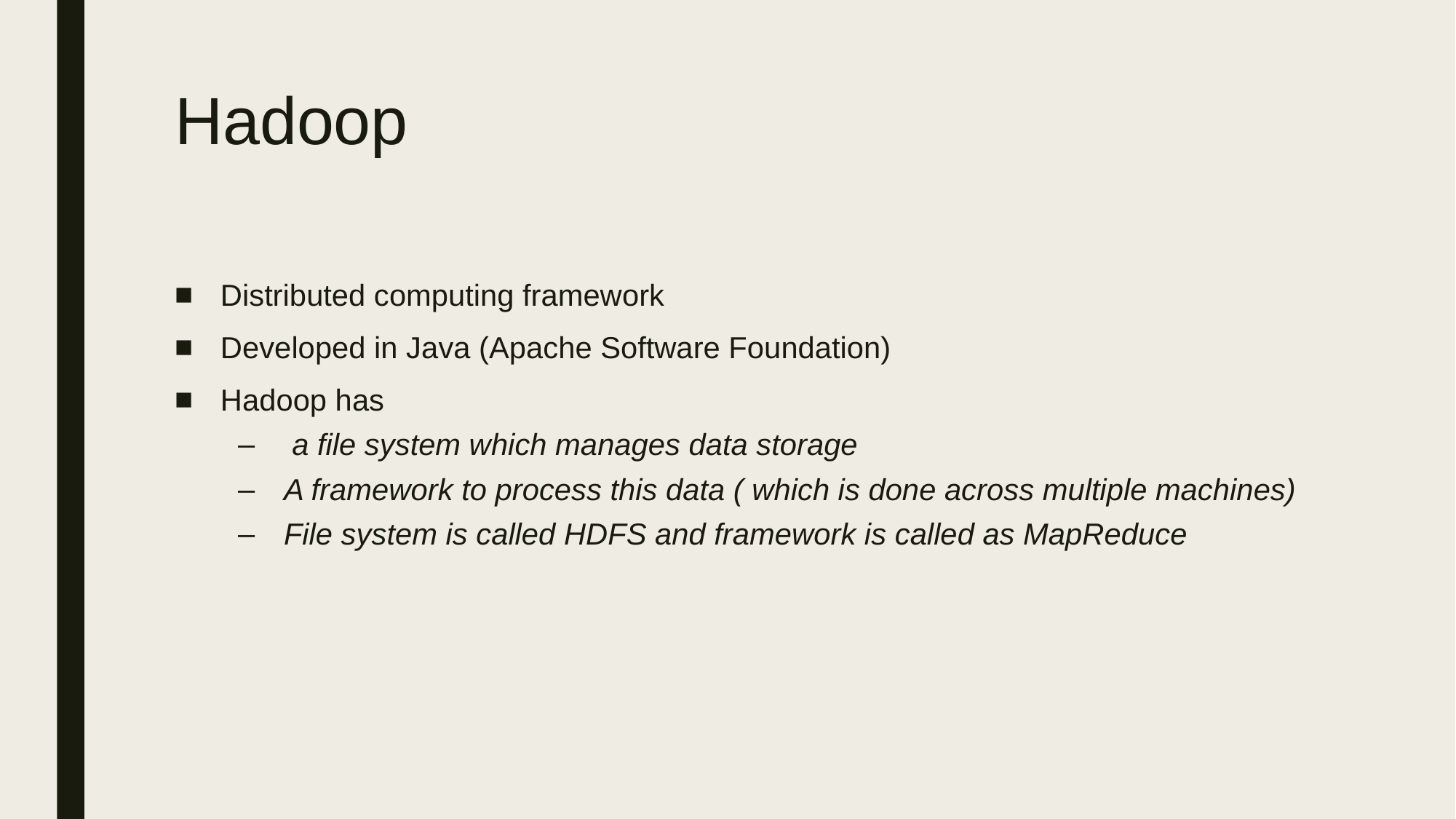

# Hadoop
Distributed computing framework
Developed in Java (Apache Software Foundation)
Hadoop has
 a file system which manages data storage
A framework to process this data ( which is done across multiple machines)
File system is called HDFS and framework is called as MapReduce